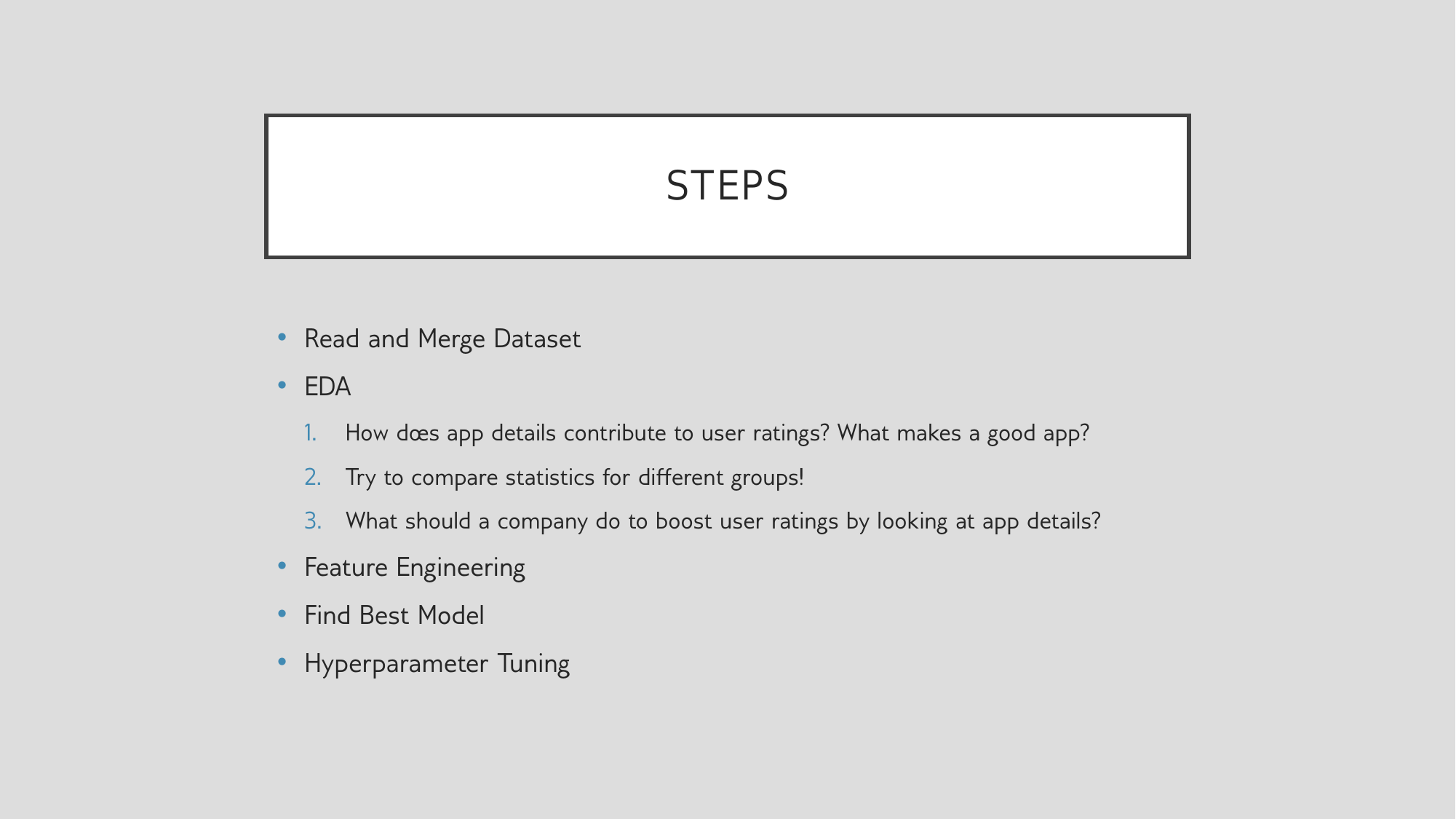

# STEPS
Read and Merge Dataset
EDA
How does app details contribute to user ratings? What makes a good app?
Try to compare statistics for different groups!
What should a company do to boost user ratings by looking at app details?
Feature Engineering
Find Best Model
Hyperparameter Tuning